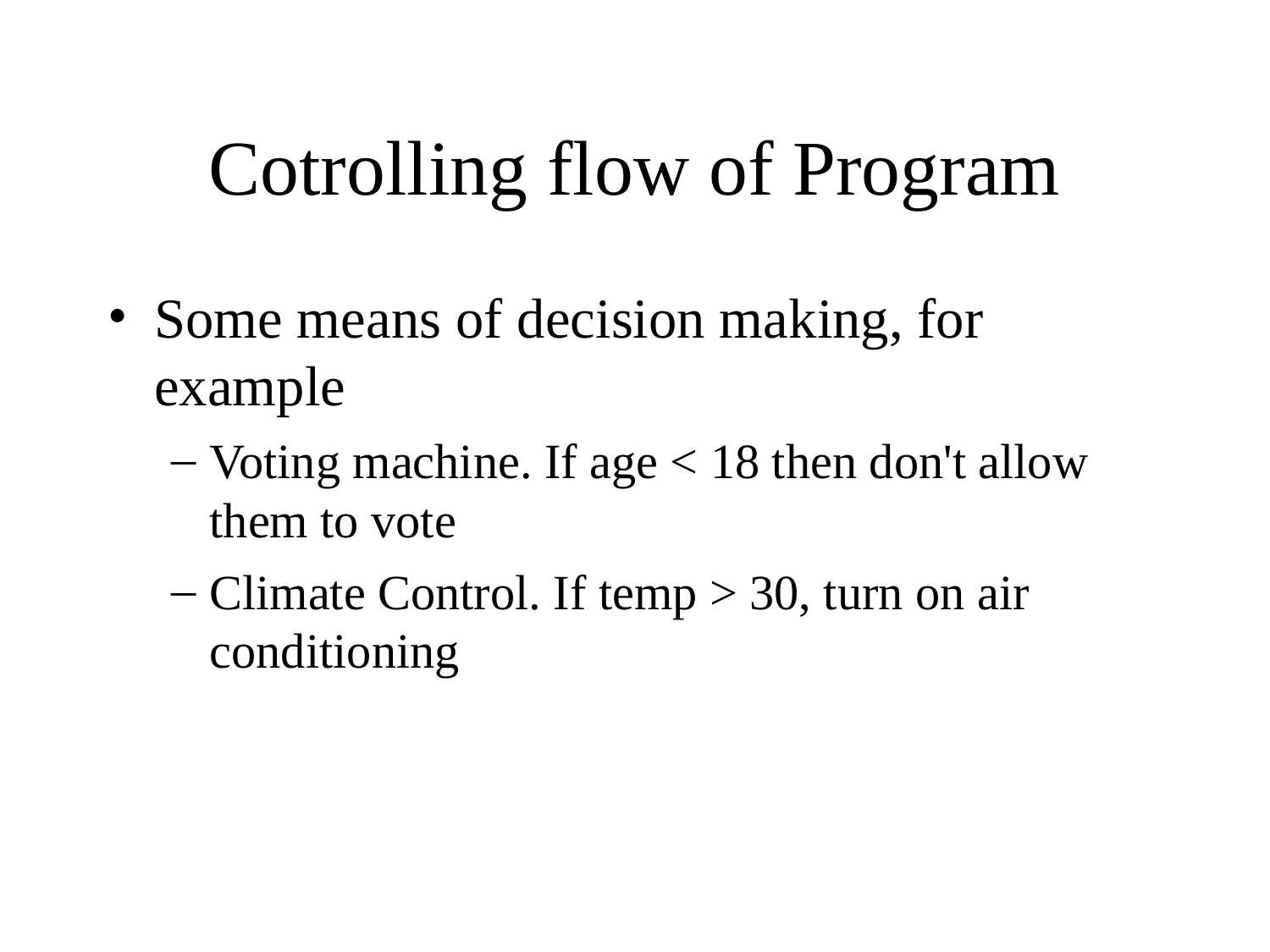

Cotrolling flow of Program
Some means of decision making, for example
Voting machine. If age < 18 then don't allow them to vote
Climate Control. If temp > 30, turn on air conditioning